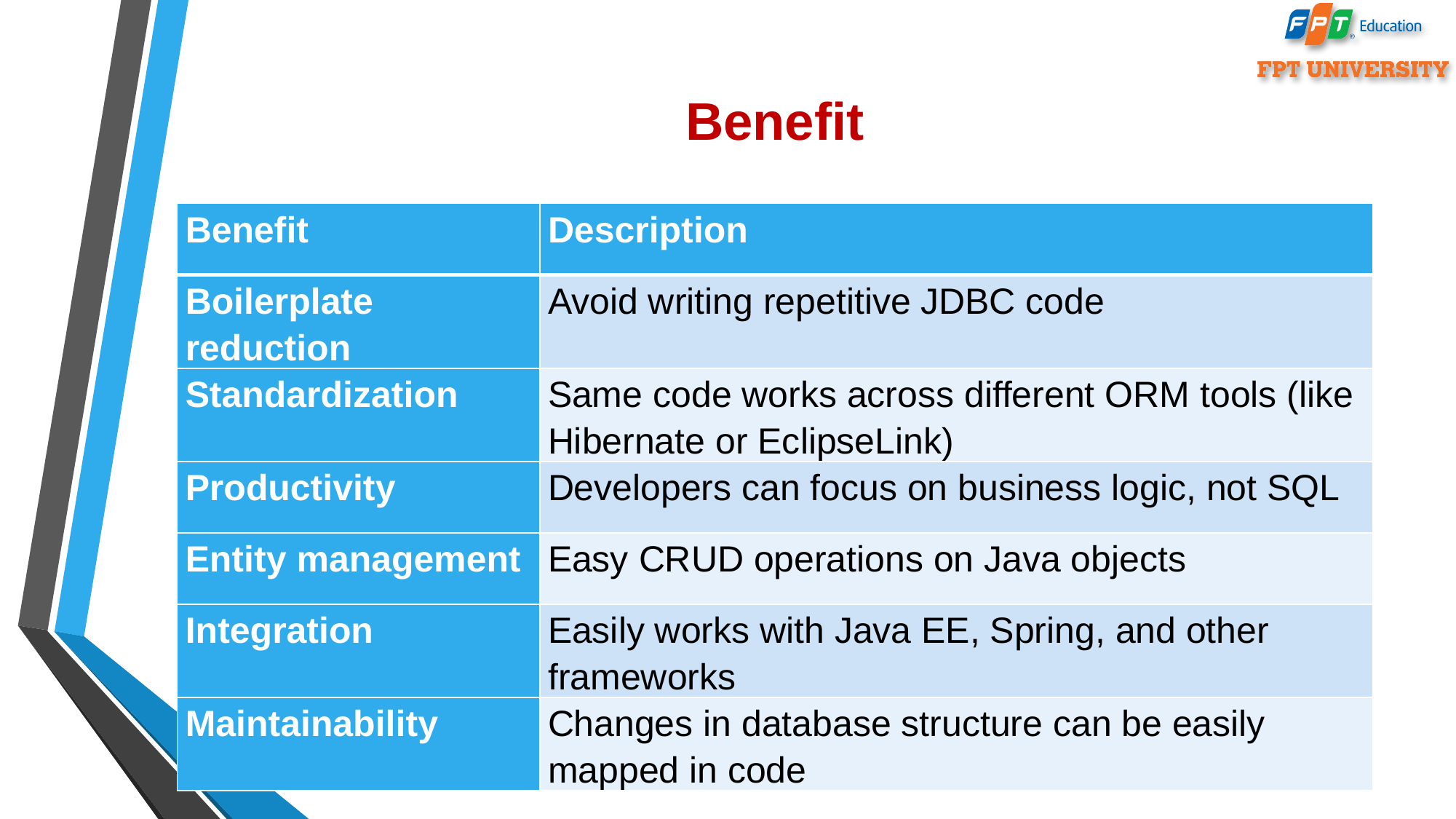

# Benefit
| Benefit | Description |
| --- | --- |
| Boilerplate reduction | Avoid writing repetitive JDBC code |
| Standardization | Same code works across different ORM tools (like Hibernate or EclipseLink) |
| Productivity | Developers can focus on business logic, not SQL |
| Entity management | Easy CRUD operations on Java objects |
| Integration | Easily works with Java EE, Spring, and other frameworks |
| Maintainability | Changes in database structure can be easily mapped in code |